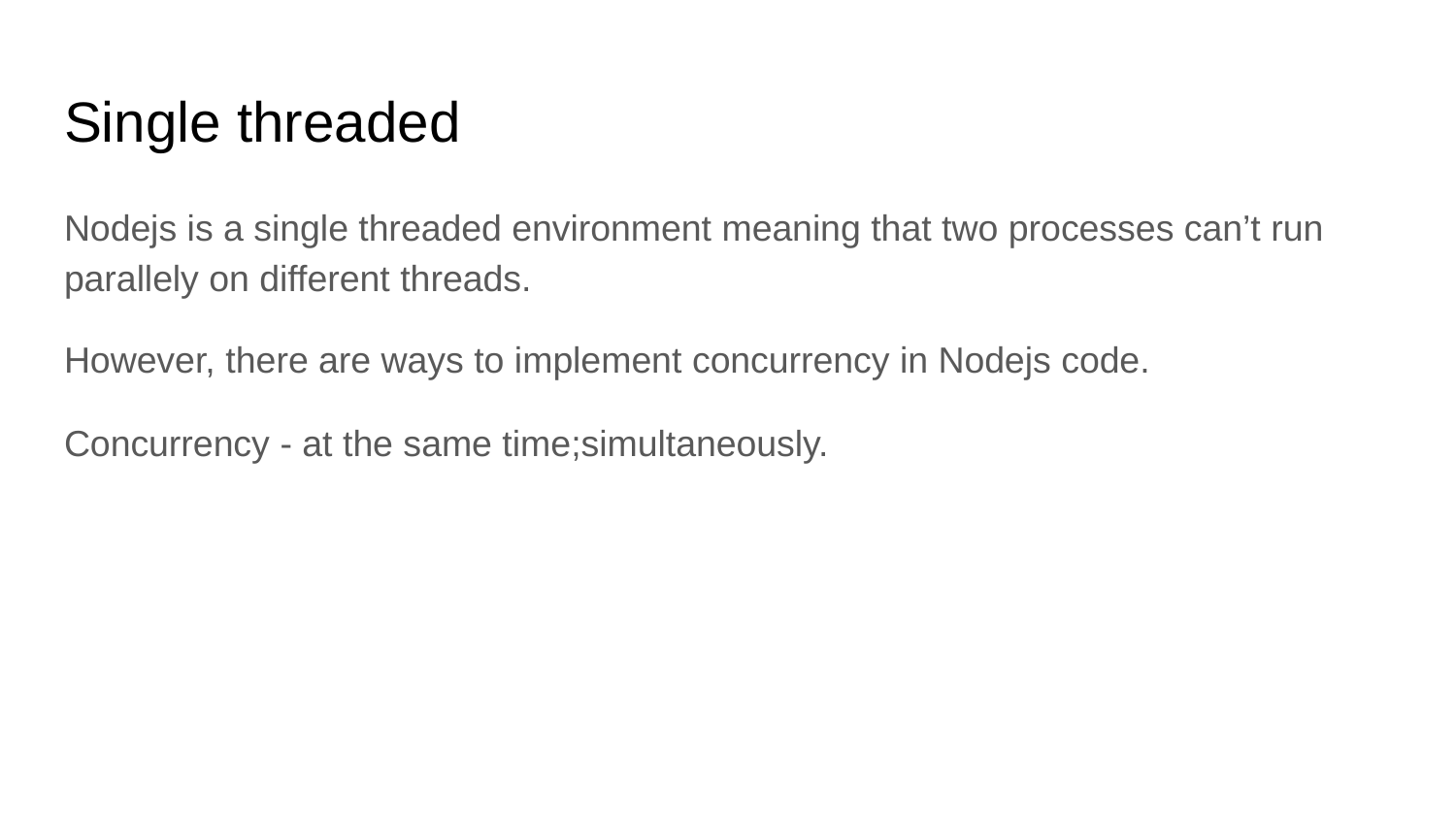

# Single threaded
Nodejs is a single threaded environment meaning that two processes can’t run parallely on different threads.
However, there are ways to implement concurrency in Nodejs code.
Concurrency - at the same time;simultaneously.